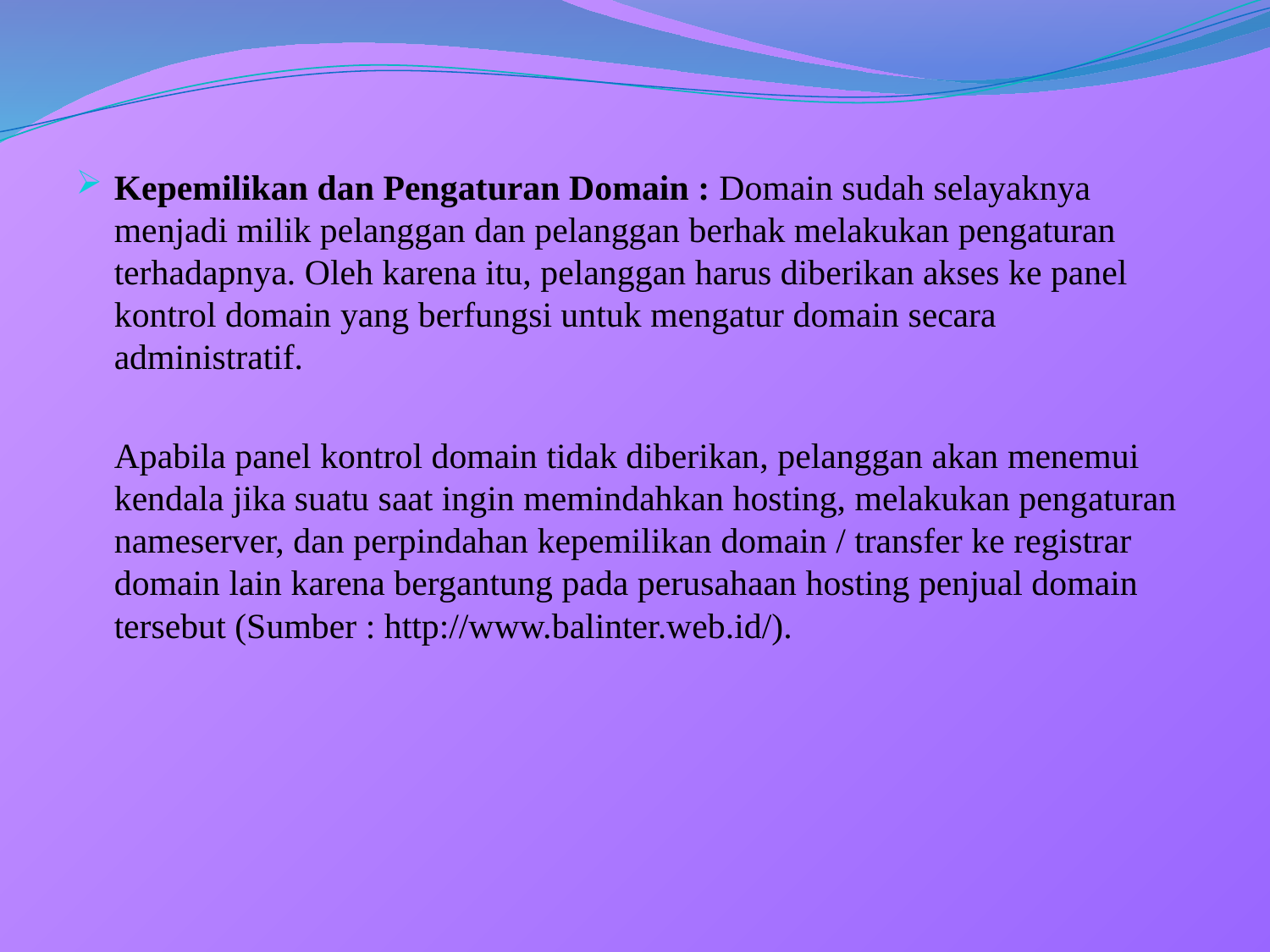

Kepemilikan dan Pengaturan Domain : Domain sudah selayaknya menjadi milik pelanggan dan pelanggan berhak melakukan pengaturan terhadapnya. Oleh karena itu, pelanggan harus diberikan akses ke panel kontrol domain yang berfungsi untuk mengatur domain secara administratif.

	Apabila panel kontrol domain tidak diberikan, pelanggan akan menemui kendala jika suatu saat ingin memindahkan hosting, melakukan pengaturan nameserver, dan perpindahan kepemilikan domain / transfer ke registrar domain lain karena bergantung pada perusahaan hosting penjual domain tersebut (Sumber : http://www.balinter.web.id/).